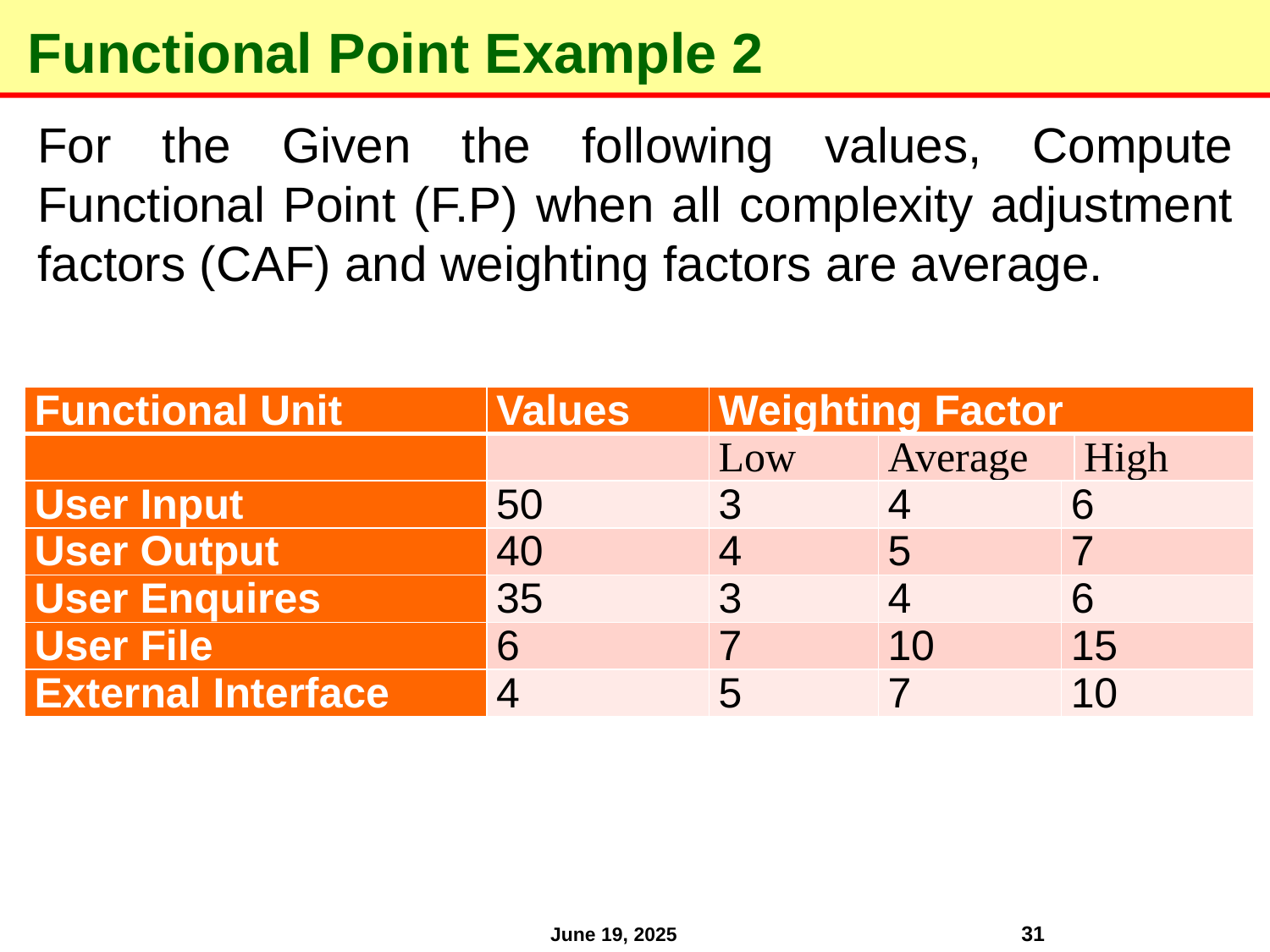

# Functional Point Example 2
For the Given the following values, Compute Functional Point (F.P) when all complexity adjustment factors (CAF) and weighting factors are average.

| Functional Unit | Values | Weighting Factor |  |  |  |
| --- | --- | --- | --- | --- | --- |
|  |  | Low | Average |  | High |
| User Input | 50 | 3 | 4 | 6 |  |
| User Output | 40 | 4 | 5 | 7 |  |
| User Enquires | 35 | 3 | 4 | 6 |  |
| User File | 6 | 7 | 10 | 15 |  |
| External Interface | 4 | 5 | 7 | 10 |  |